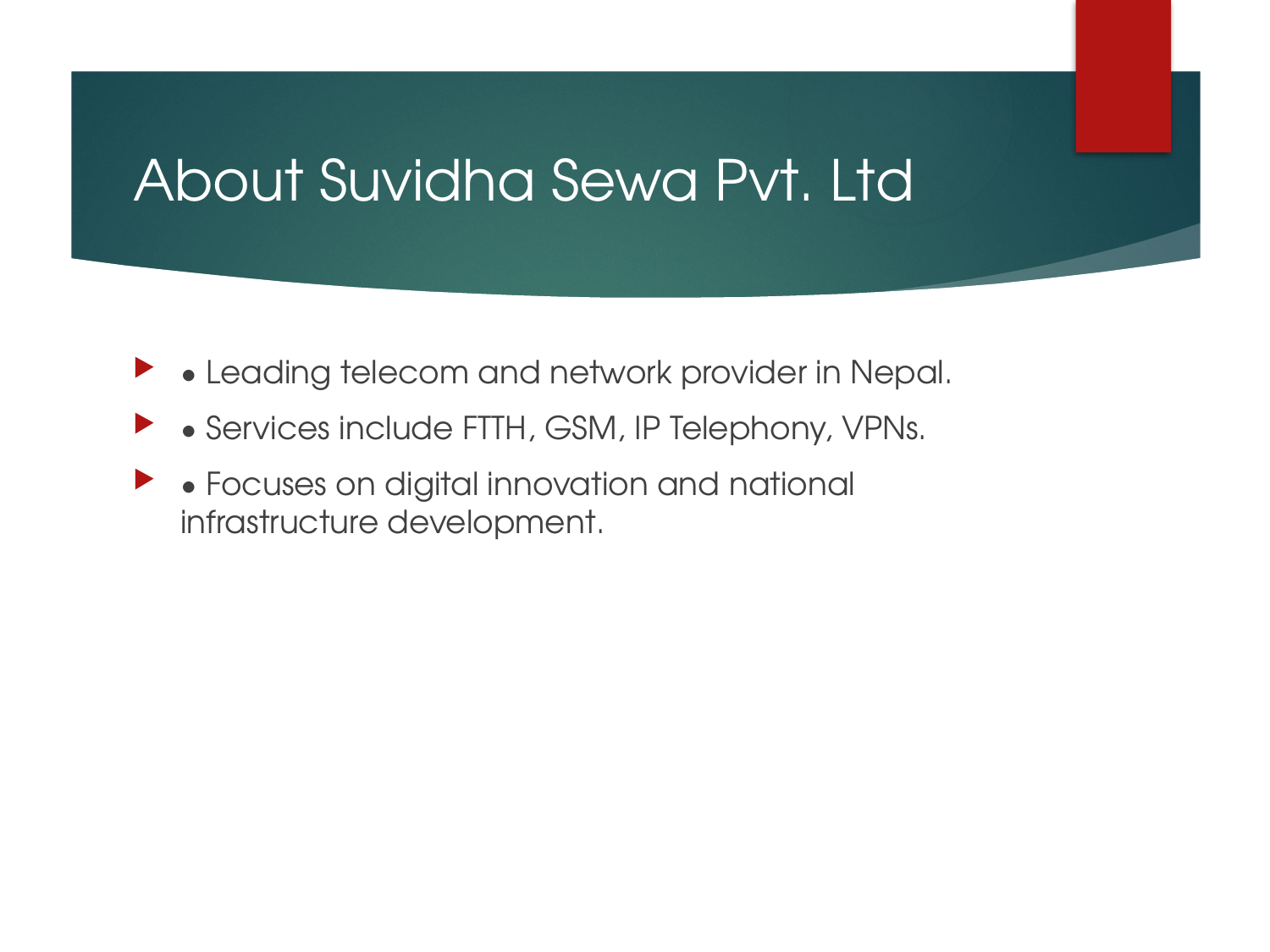

# About Suvidha Sewa Pvt. Ltd
• Leading telecom and network provider in Nepal.
• Services include FTTH, GSM, IP Telephony, VPNs.
• Focuses on digital innovation and national infrastructure development.